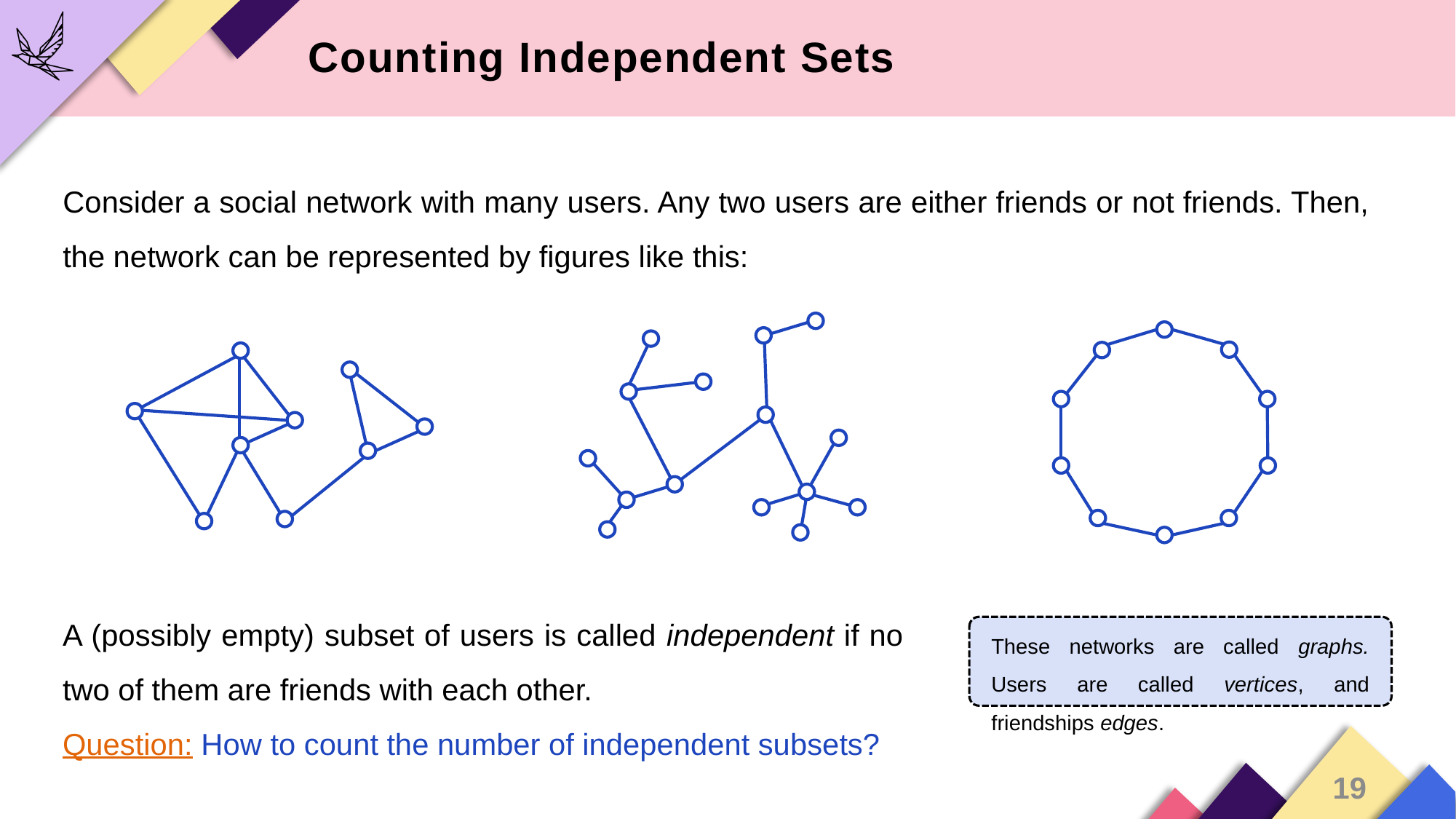

Counting Independent Sets
Consider a social network with many users. Any two users are either friends or not friends. Then, the network can be represented by figures like this:

A (possibly empty) subset of users is called independent if no two of them are friends with each other.
Question: How to count the number of independent subsets?
These networks are called graphs. Users are called vertices, and friendships edges.

19